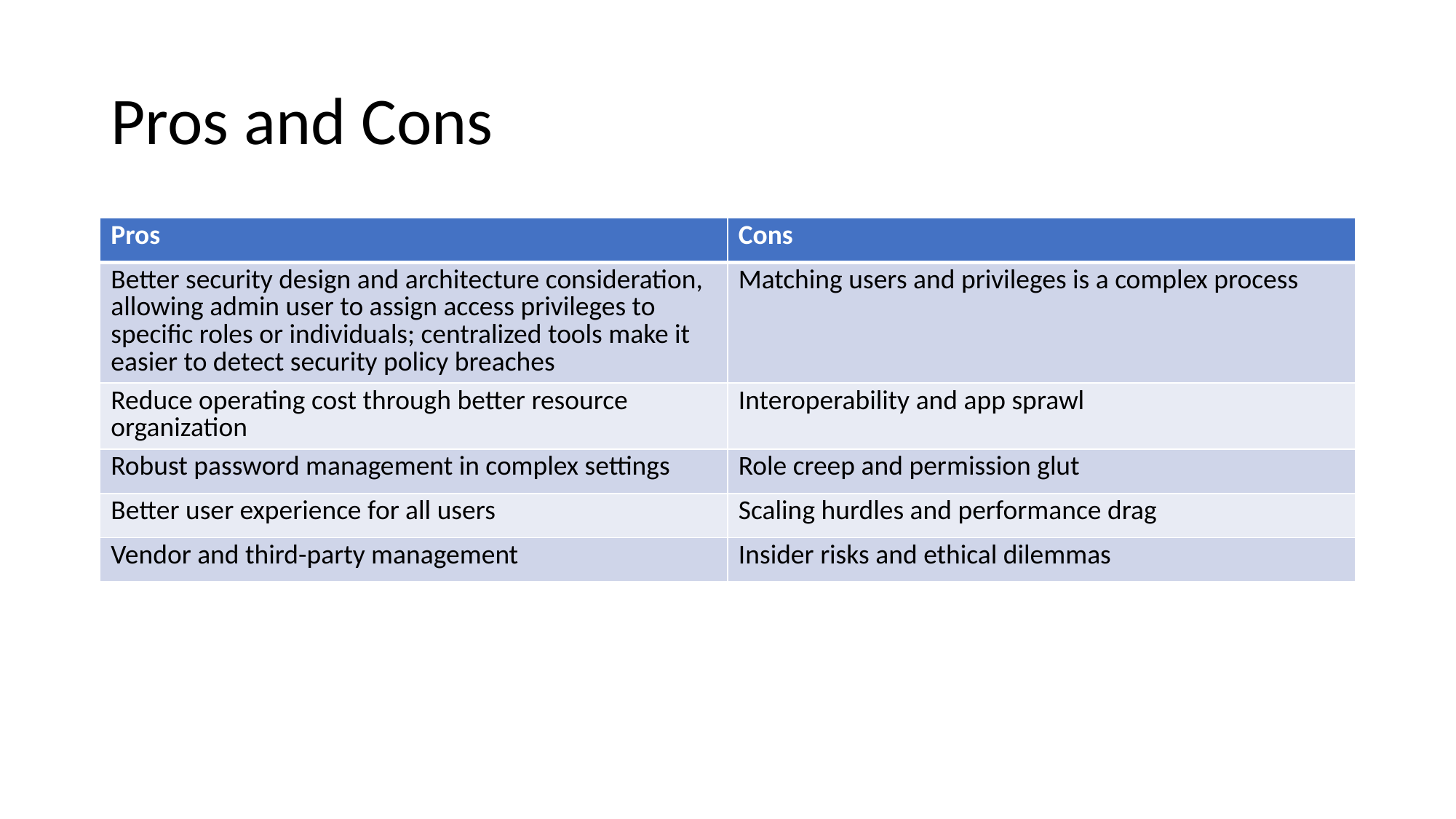

# Pros and Cons
| Pros | Cons |
| --- | --- |
| Better security design and architecture consideration, allowing admin user to assign access privileges to specific roles or individuals; centralized tools make it easier to detect security policy breaches | Matching users and privileges is a complex process |
| Reduce operating cost through better resource organization | Interoperability and app sprawl |
| Robust password management in complex settings | Role creep and permission glut |
| Better user experience for all users | Scaling hurdles and performance drag |
| Vendor and third-party management | Insider risks and ethical dilemmas |